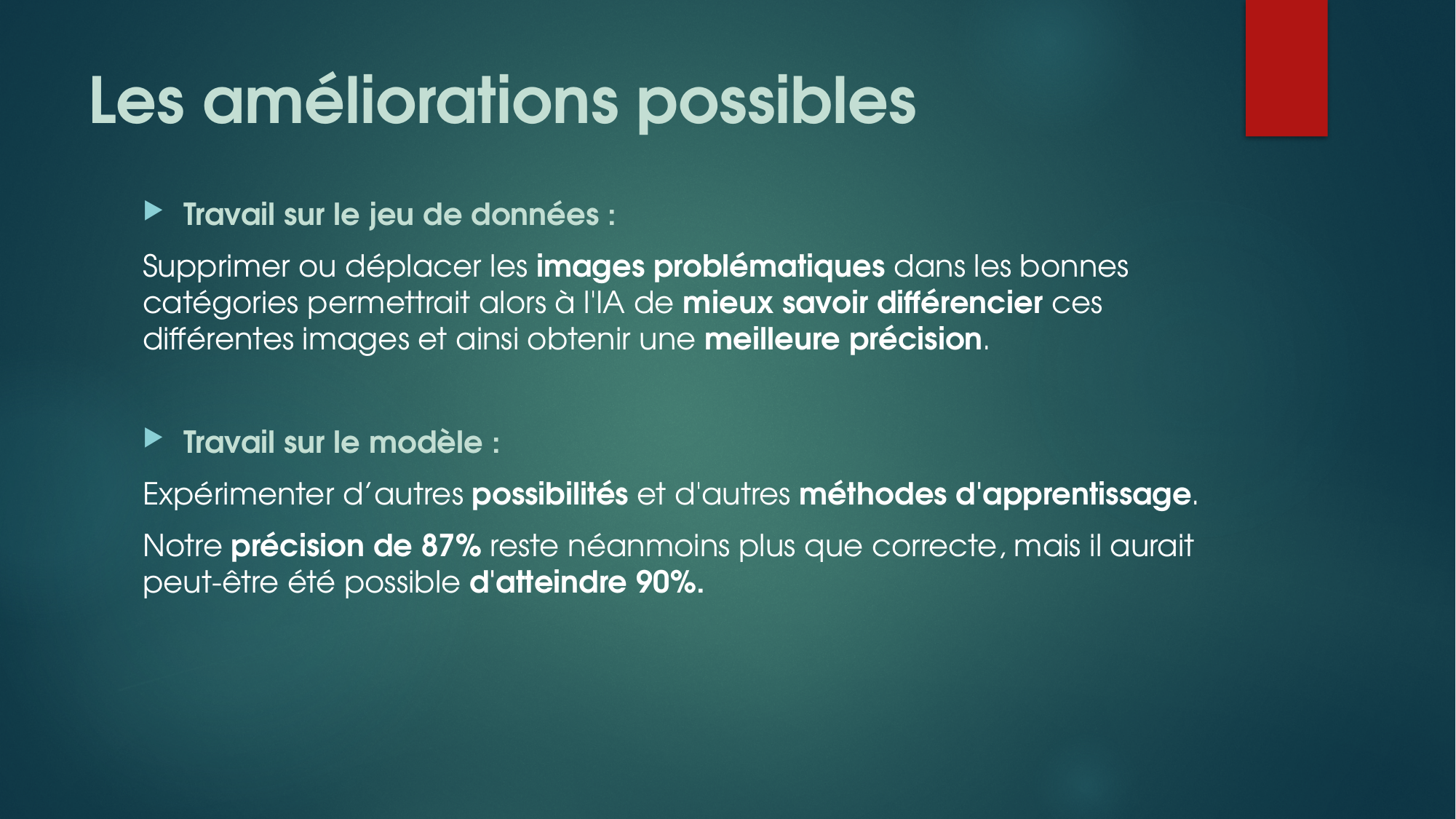

# Les améliorations possibles
Travail sur le jeu de données :
Supprimer ou déplacer les images problématiques dans les bonnes catégories permettrait alors à l'IA de mieux savoir différencier ces différentes images et ainsi obtenir une meilleure précision.

Travail sur le modèle :
Expérimenter d’autres possibilités et d'autres méthodes d'apprentissage.
Notre précision de 87% reste néanmoins plus que correcte, mais il aurait peut-être été possible d'atteindre 90%.